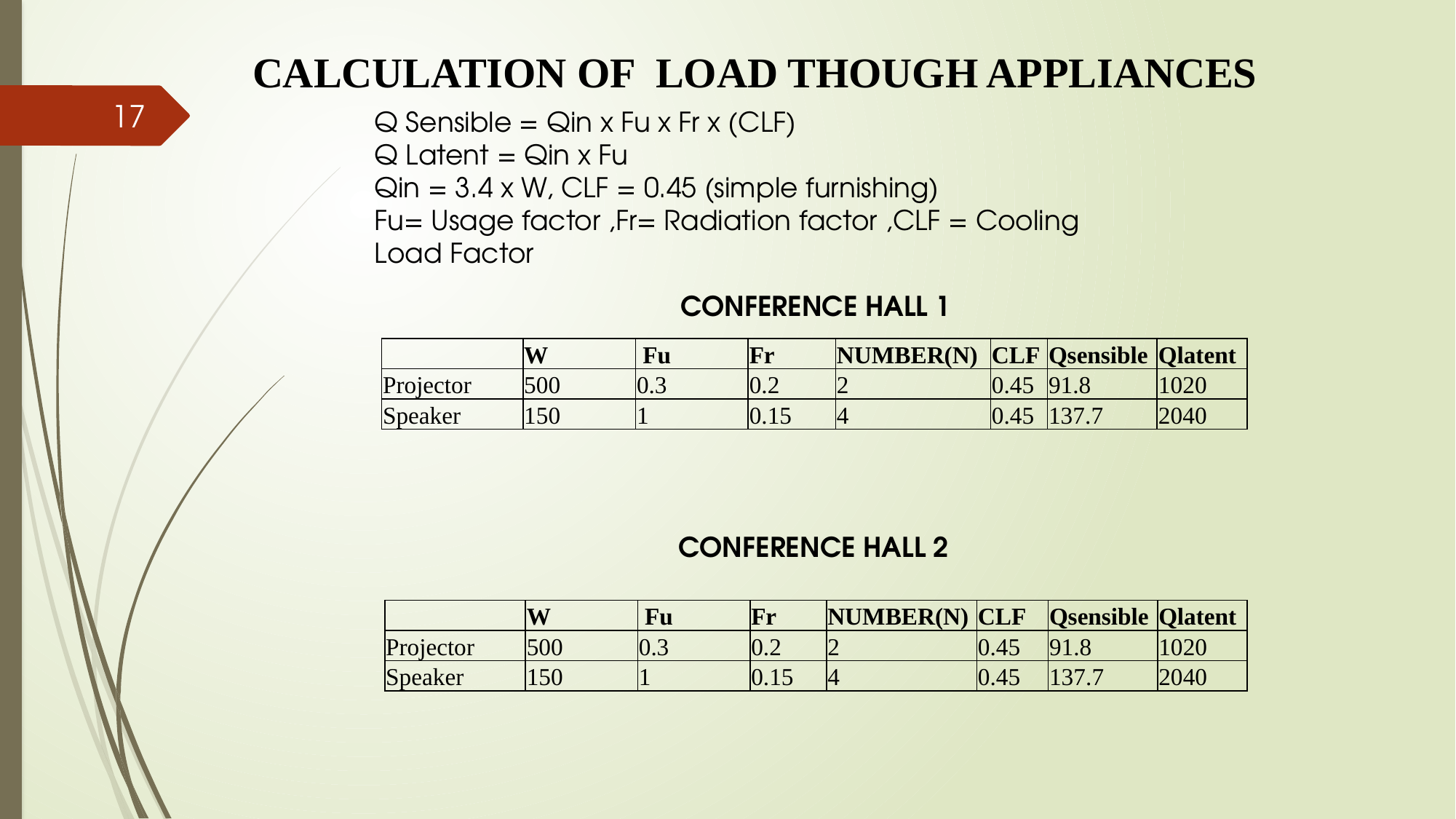

Calculation of  load though appliances
17
Q Sensible = Qin x Fu x Fr x (CLF)
Q Latent = Qin x Fu
Qin = 3.4 x W, CLF = 0.45 (simple furnishing)
Fu= Usage factor ,Fr= Radiation factor ,CLF = Cooling Load Factor
CONFERENCE HALL 1
|  | W | Fu | Fr | NUMBER(N) | CLF | Qsensible | Qlatent |
| --- | --- | --- | --- | --- | --- | --- | --- |
| Projector | 500 | 0.3 | 0.2 | 2 | 0.45 | 91.8 | 1020 |
| Speaker | 150 | 1 | 0.15 | 4 | 0.45 | 137.7 | 2040 |
CONFERENCE HALL 2
|  | W | Fu | Fr | NUMBER(N) | CLF | Qsensible | Qlatent |
| --- | --- | --- | --- | --- | --- | --- | --- |
| Projector | 500 | 0.3 | 0.2 | 2 | 0.45 | 91.8 | 1020 |
| Speaker | 150 | 1 | 0.15 | 4 | 0.45 | 137.7 | 2040 |